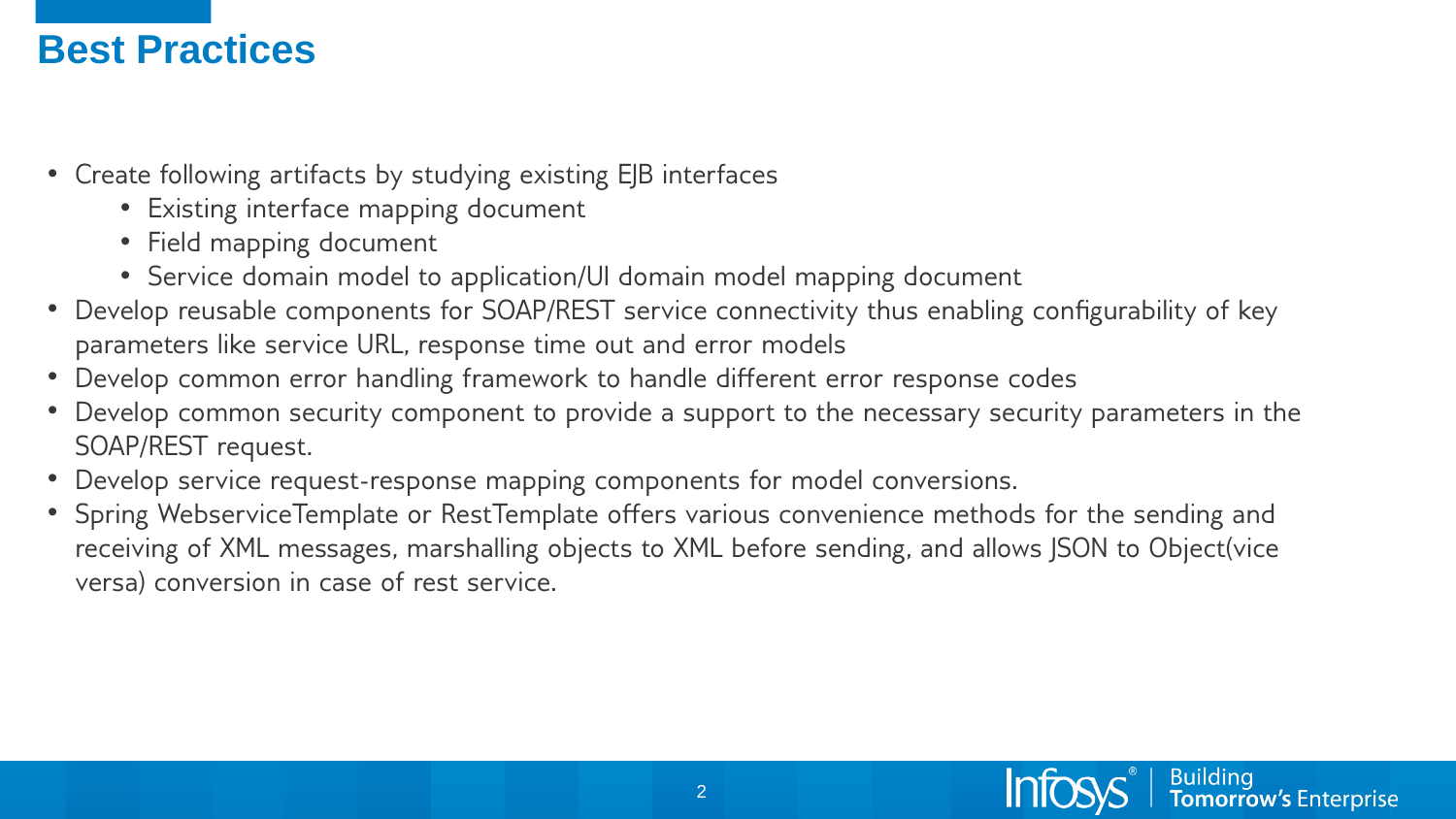

# Best Practices
Create following artifacts by studying existing EJB interfaces
Existing interface mapping document
Field mapping document
Service domain model to application/UI domain model mapping document
Develop reusable components for SOAP/REST service connectivity thus enabling configurability of key parameters like service URL, response time out and error models
Develop common error handling framework to handle different error response codes
Develop common security component to provide a support to the necessary security parameters in the SOAP/REST request.
Develop service request-response mapping components for model conversions.
Spring WebserviceTemplate or RestTemplate offers various convenience methods for the sending and receiving of XML messages, marshalling objects to XML before sending, and allows JSON to Object(vice versa) conversion in case of rest service.
2